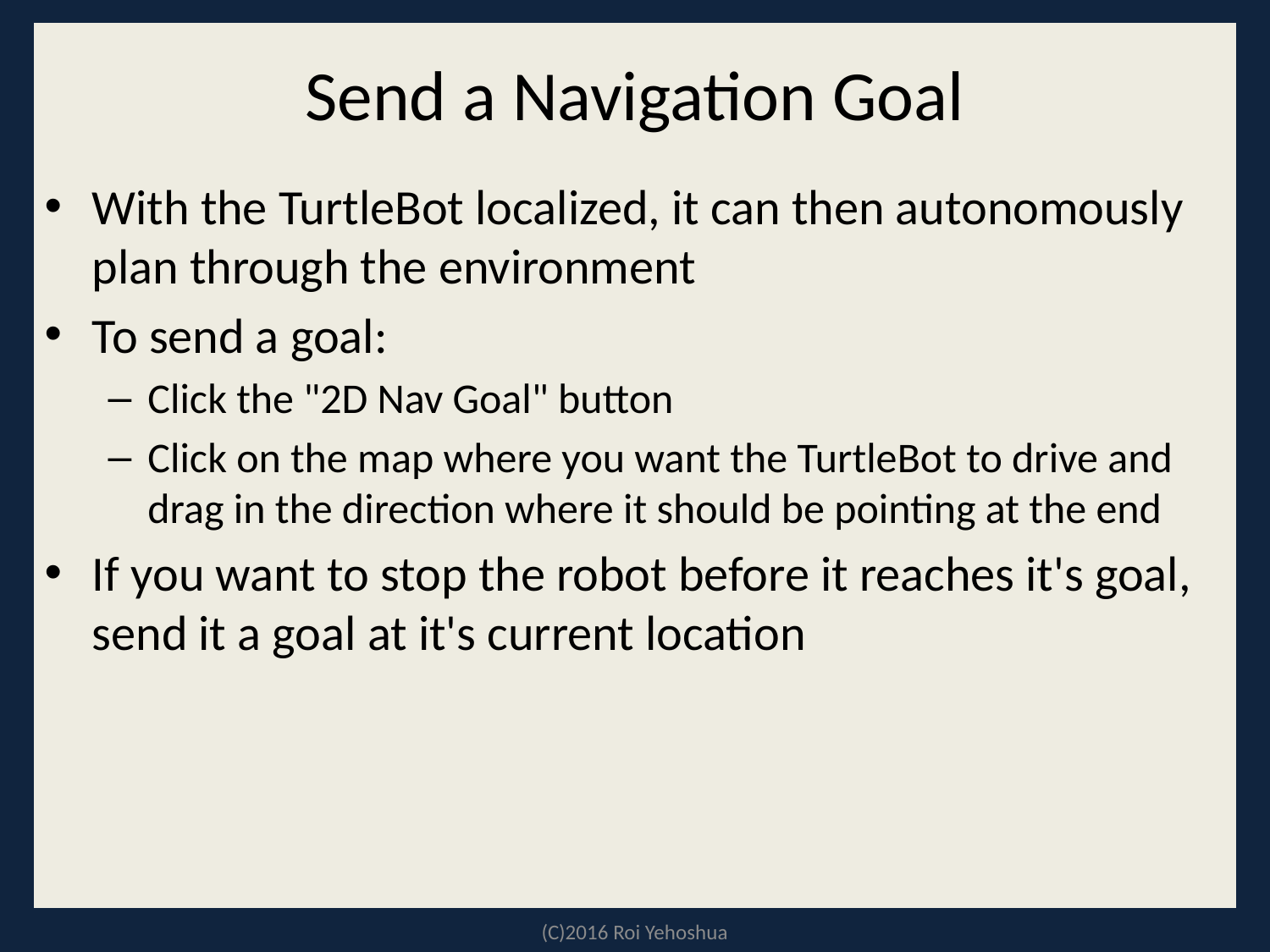

# Send a Navigation Goal
With the TurtleBot localized, it can then autonomously plan through the environment
To send a goal:
Click the "2D Nav Goal" button
Click on the map where you want the TurtleBot to drive and drag in the direction where it should be pointing at the end
If you want to stop the robot before it reaches it's goal, send it a goal at it's current location
(C)2016 Roi Yehoshua